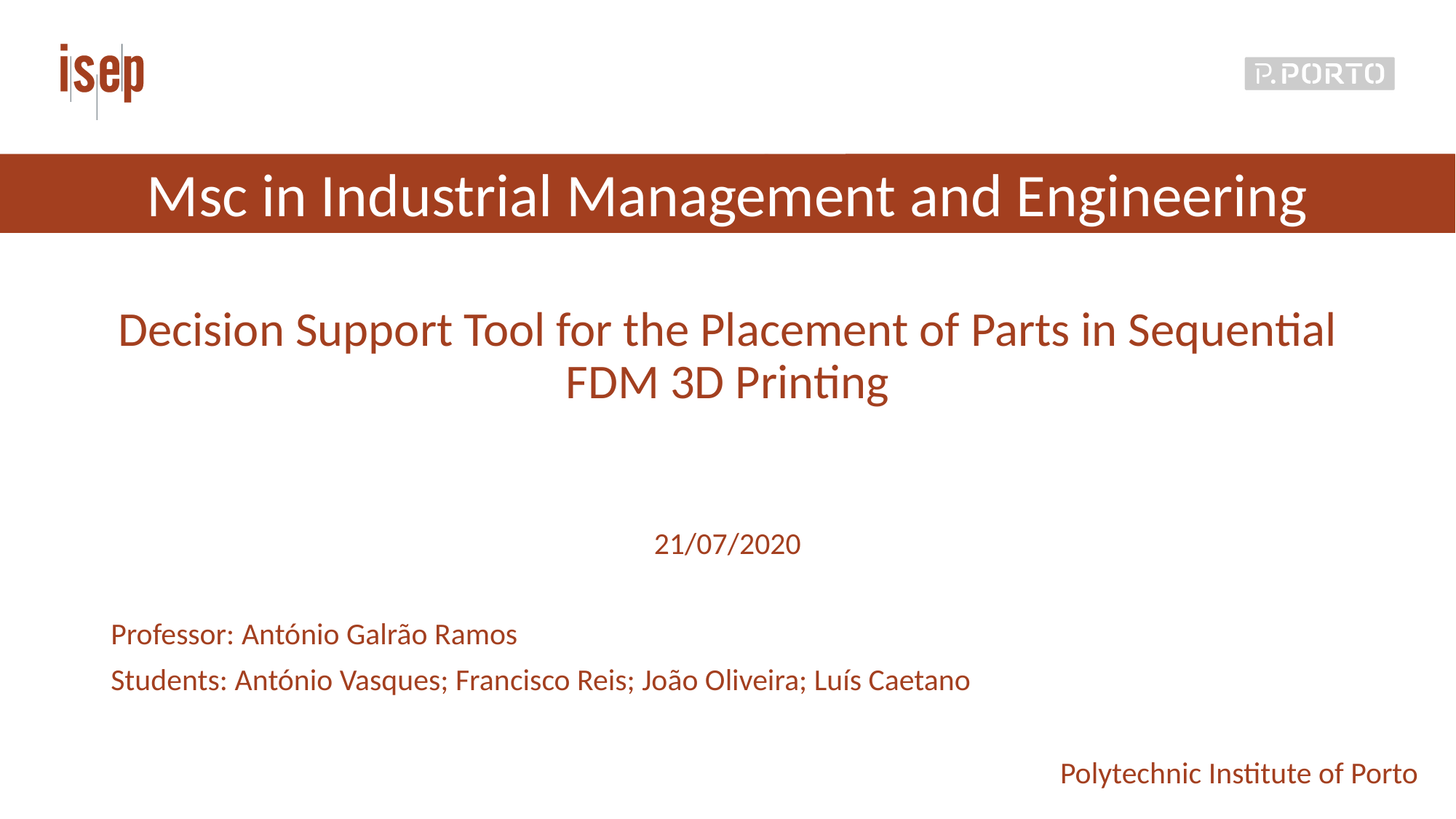

# Decision Support Tool for the Placement of Parts in Sequential FDM 3D Printing
21/07/2020
Professor: António Galrão Ramos
Students: António Vasques; Francisco Reis; João Oliveira; Luís Caetano
Polytechnic Institute of Porto